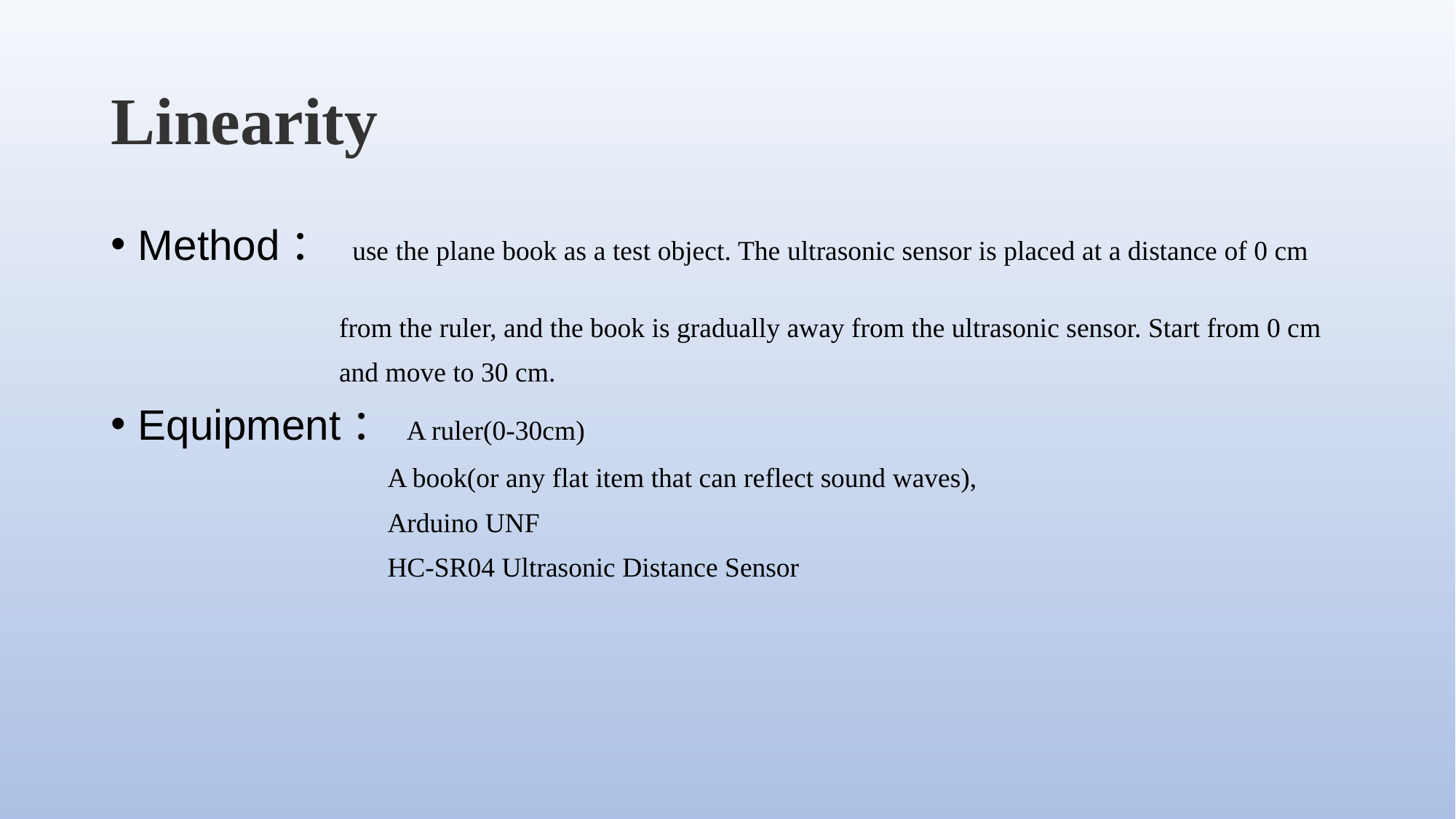

# Linearity
Method： use the plane book as a test object. The ultrasonic sensor is placed at a distance of 0 cm
                                 from the ruler, and the book is gradually away from the ultrasonic sensor. Start from 0 cm
                                 and move to 30 cm.
Equipment： A ruler(0-30cm)
                                        A book(or any flat item that can reflect sound waves),
                                        Arduino UNF
                                        HC-SR04 Ultrasonic Distance Sensor